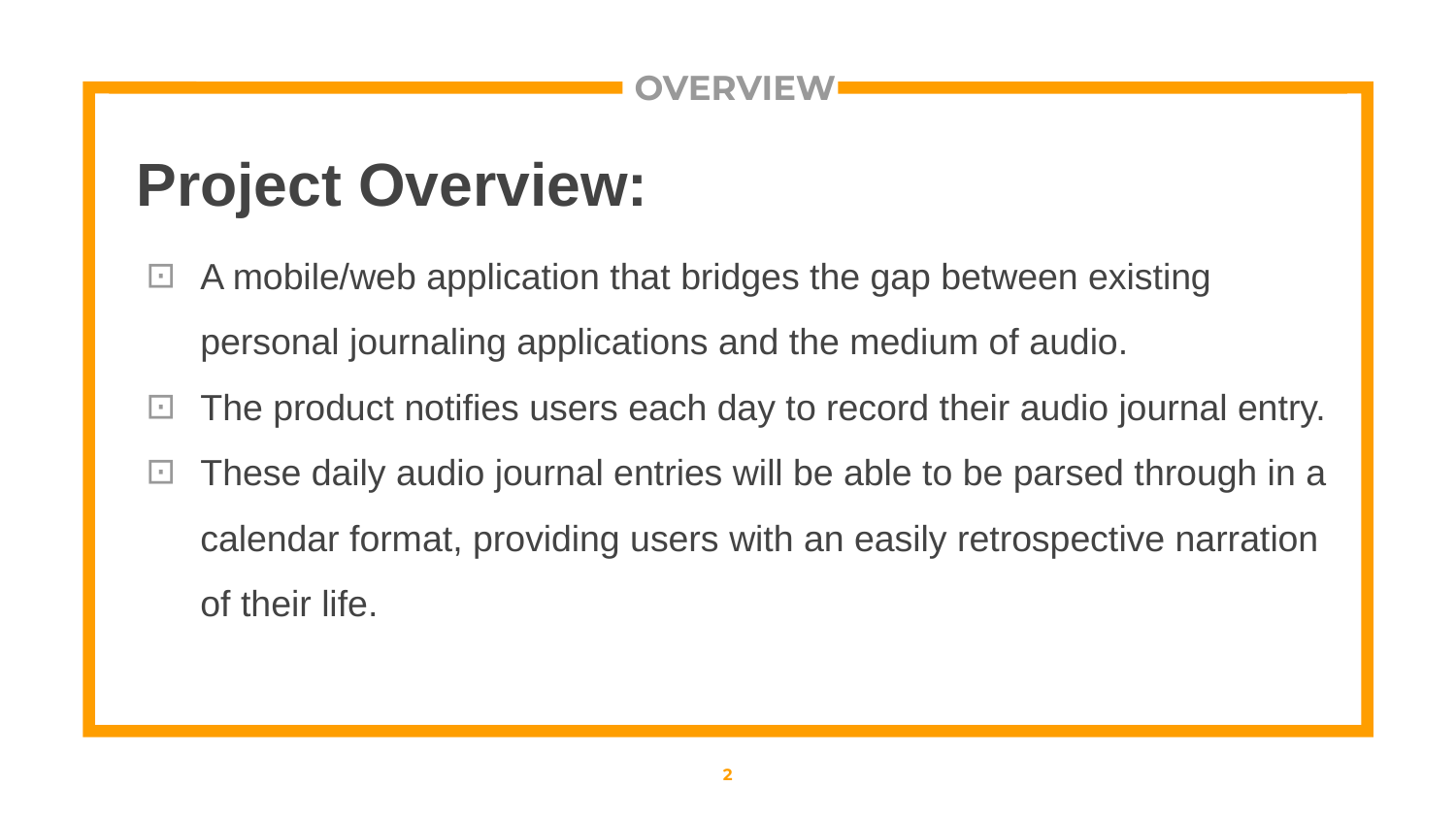

OVERVIEW
Project Overview:
A mobile/web application that bridges the gap between existing personal journaling applications and the medium of audio.
The product notifies users each day to record their audio journal entry.
These daily audio journal entries will be able to be parsed through in a calendar format, providing users with an easily retrospective narration of their life.
2